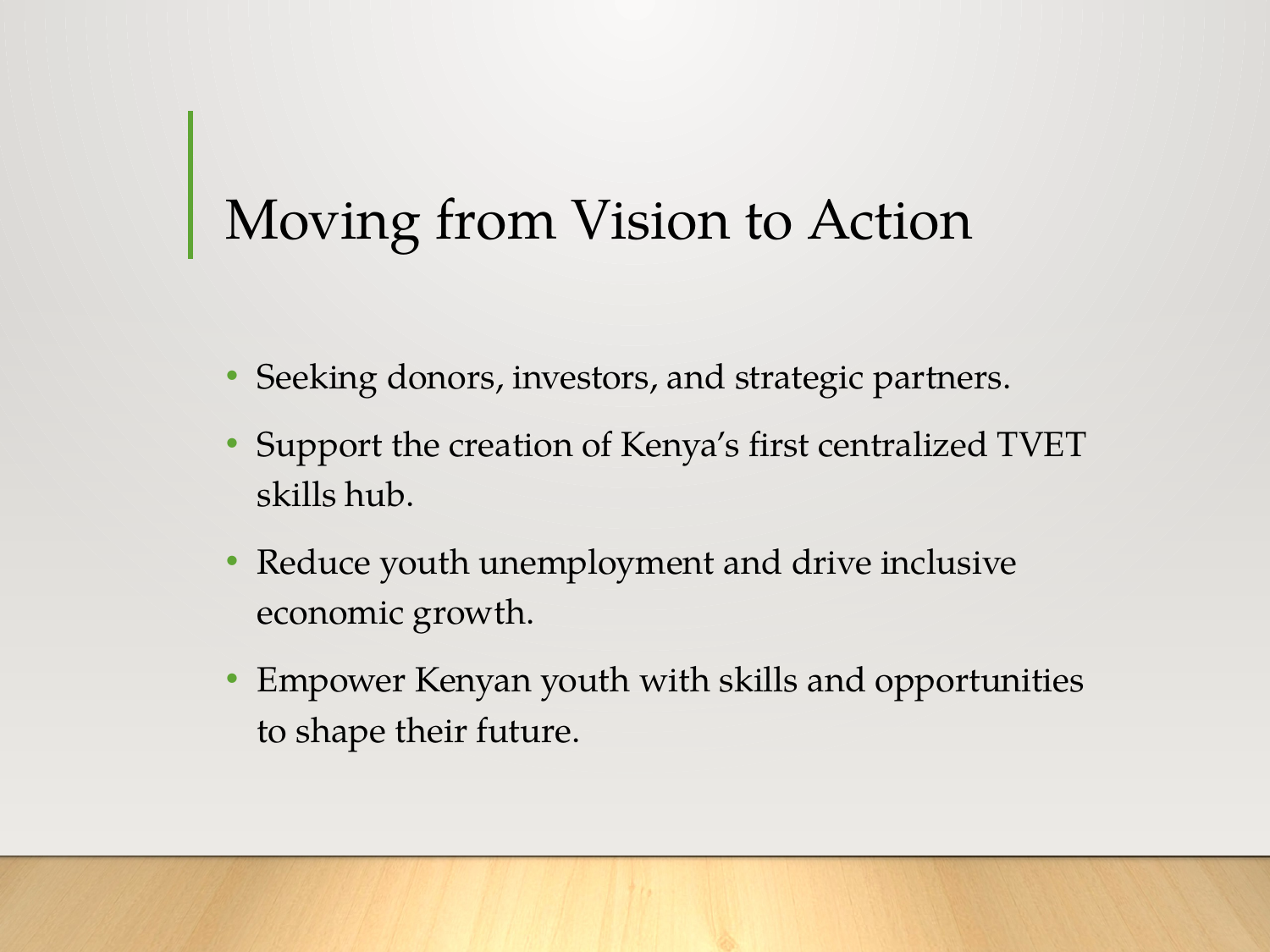

# Moving from Vision to Action

Seeking donors, investors, and strategic partners.
Support the creation of Kenya’s first centralized TVET skills hub.
Reduce youth unemployment and drive inclusive economic growth.
Empower Kenyan youth with skills and opportunities to shape their future.